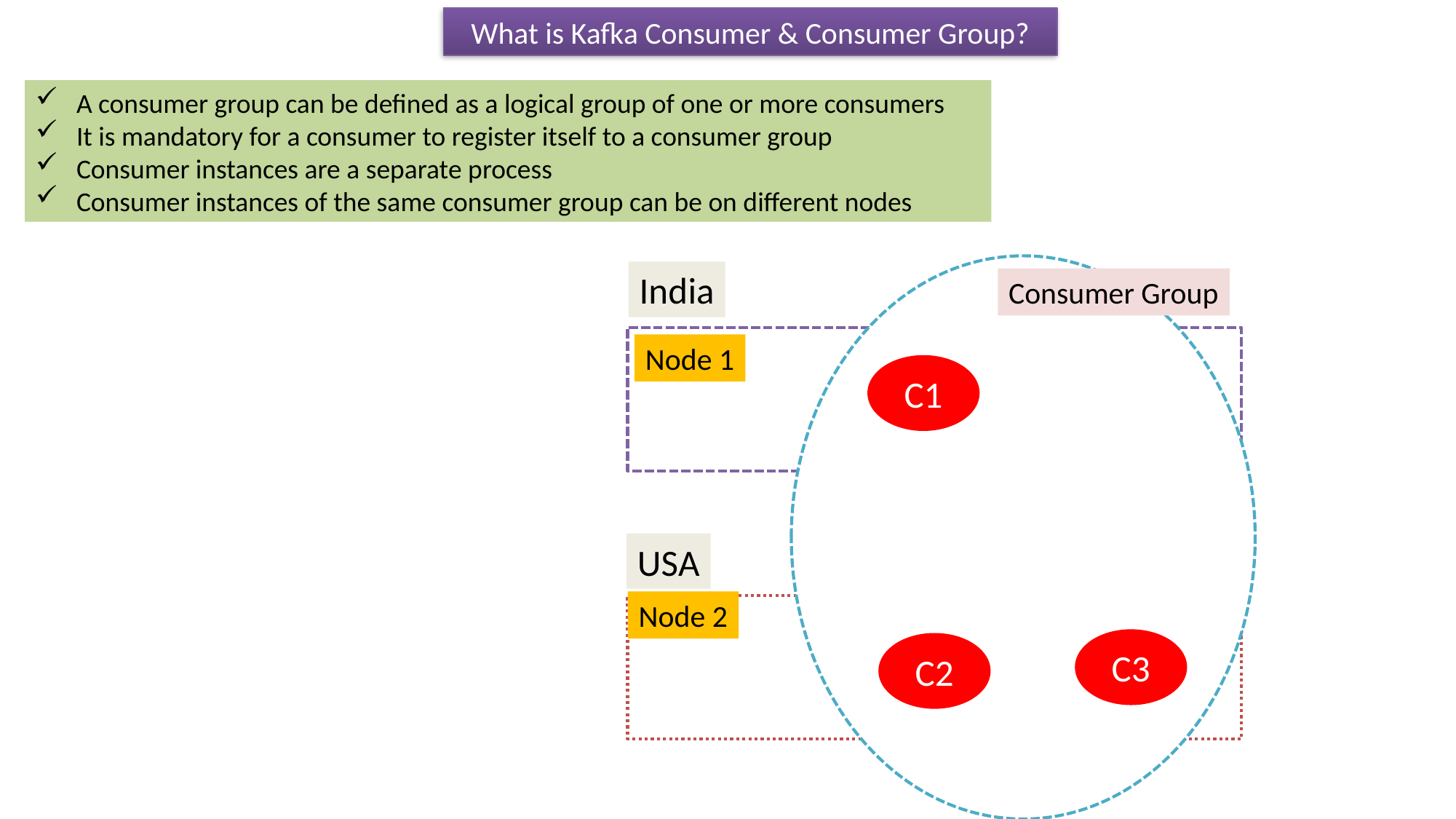

What is Kafka Consumer & Consumer Group?

A consumer group can be defined as a logical group of one or more consumers
It is mandatory for a consumer to register itself to a consumer group
Consumer instances are a separate process
Consumer instances of the same consumer group can be on different nodes

India
Consumer Group

Node 1
C1
USA
Node 2

C3
C2